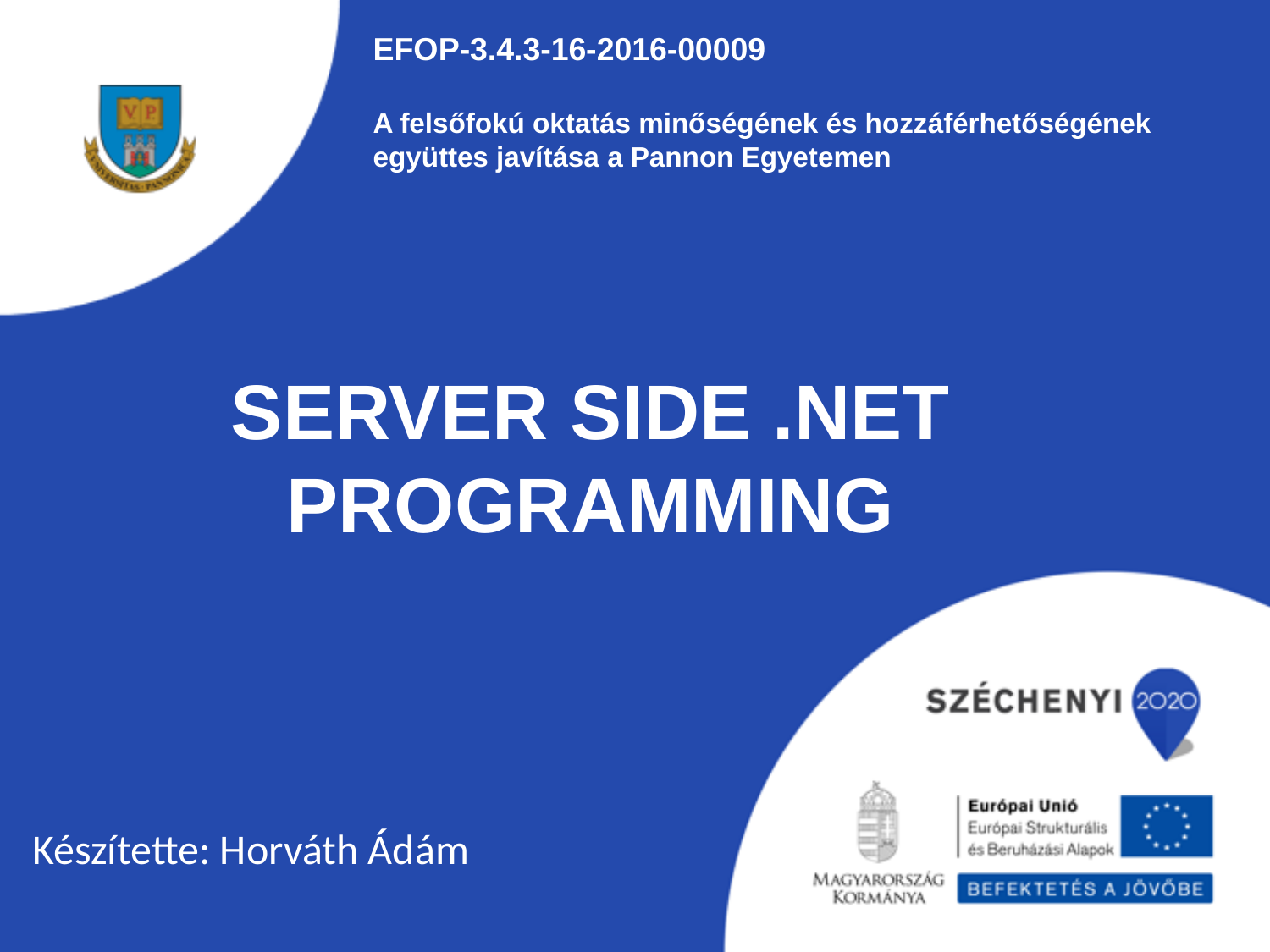

EFOP-3.4.3-16-2016-00009

A felsőfokú oktatás minőségének és hozzáférhetőségének együttes javítása a Pannon Egyetemen
Server side .Net Programming
Készítette: Horváth Ádám